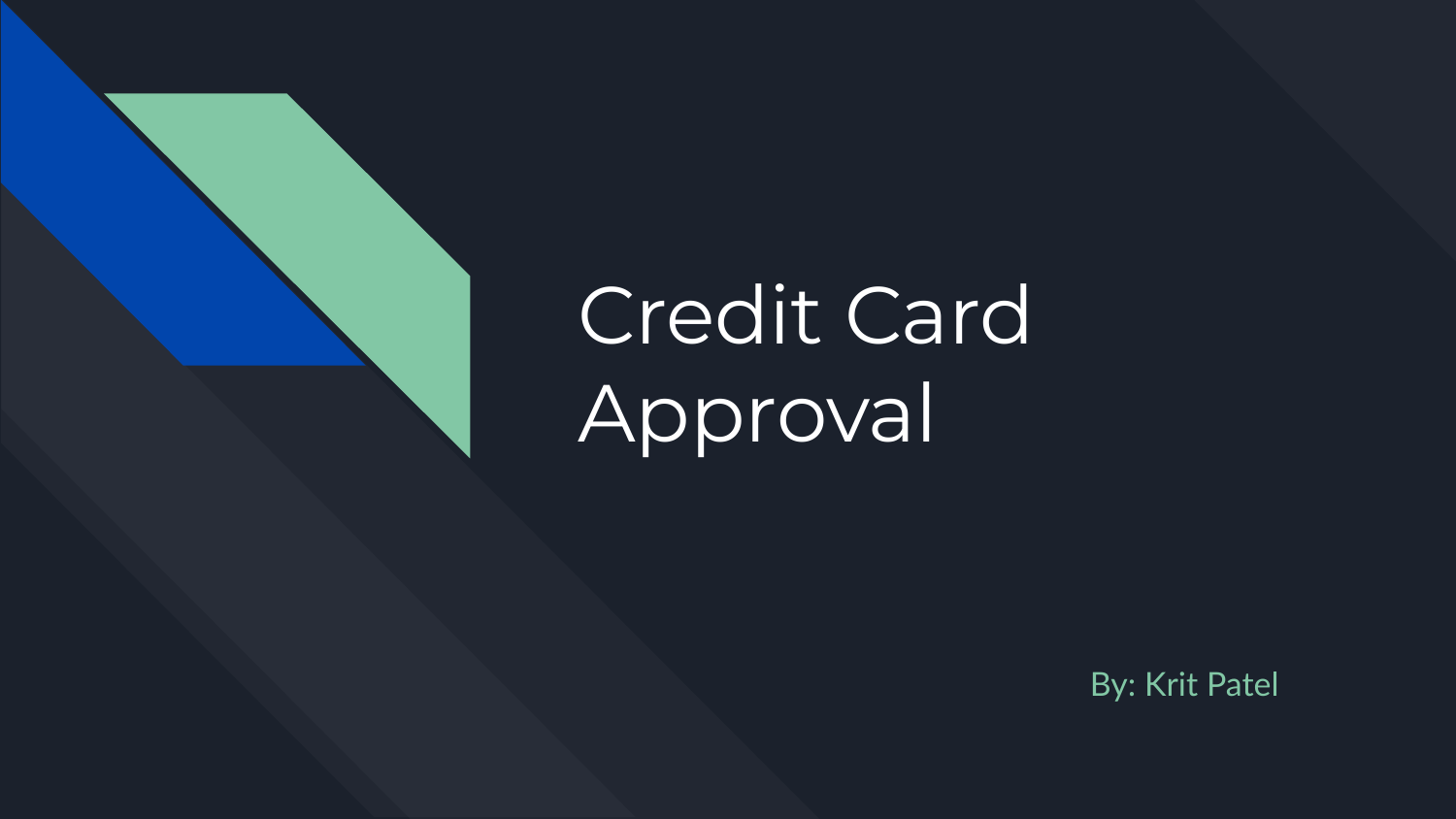

# Credit Card Approval
By: Krit Patel